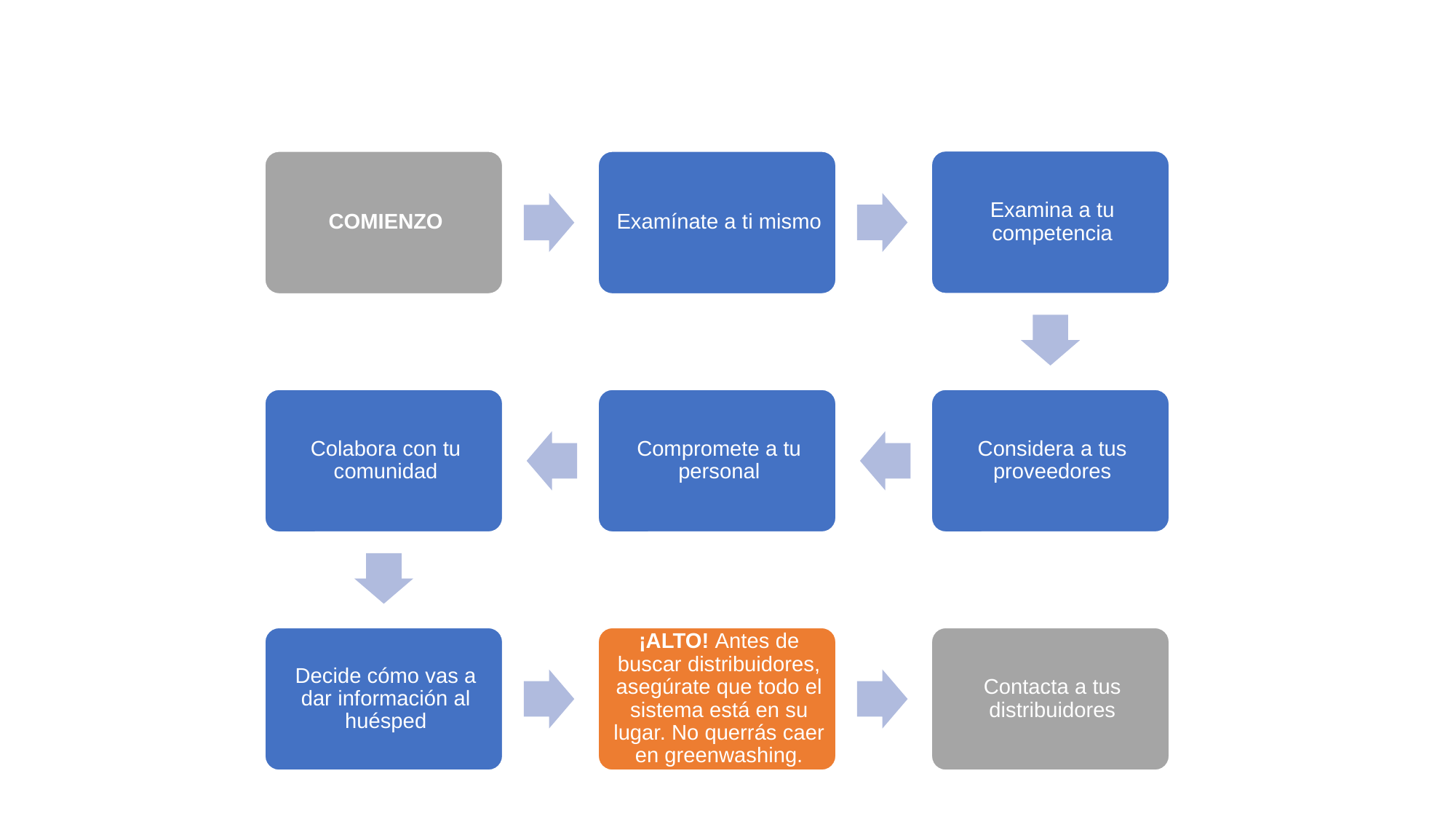

COMIENZO

Examínate a ti mismo

Examina a tu competencia

Considera a tus proveedores

Compromete a tu personal

Colabora con tu comunidad

Decide cómo vas a dar información al huésped

¡ALTO! Antes de buscar distribuidores, asegúrate que todo el sistema está en su lugar. No querrás caer en greenwashing.

Contacta a tus distribuidores